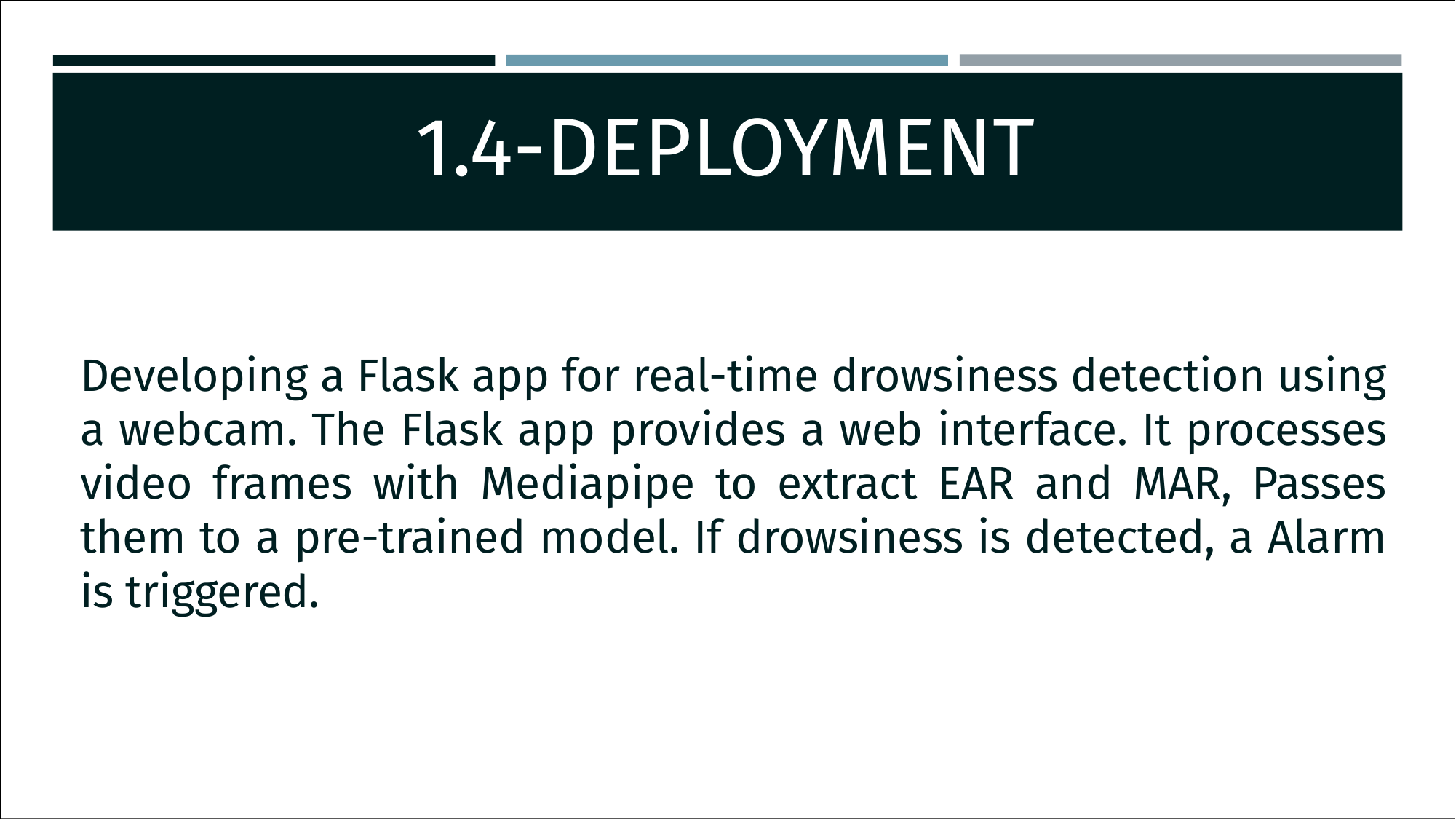

# 1.4-DEPLOYMENT
Developing a Flask app for real-time drowsiness detection using a webcam. The Flask app provides a web interface. It processes video frames with Mediapipe to extract EAR and MAR, Passes them to a pre-trained model. If drowsiness is detected, a Alarm is triggered.